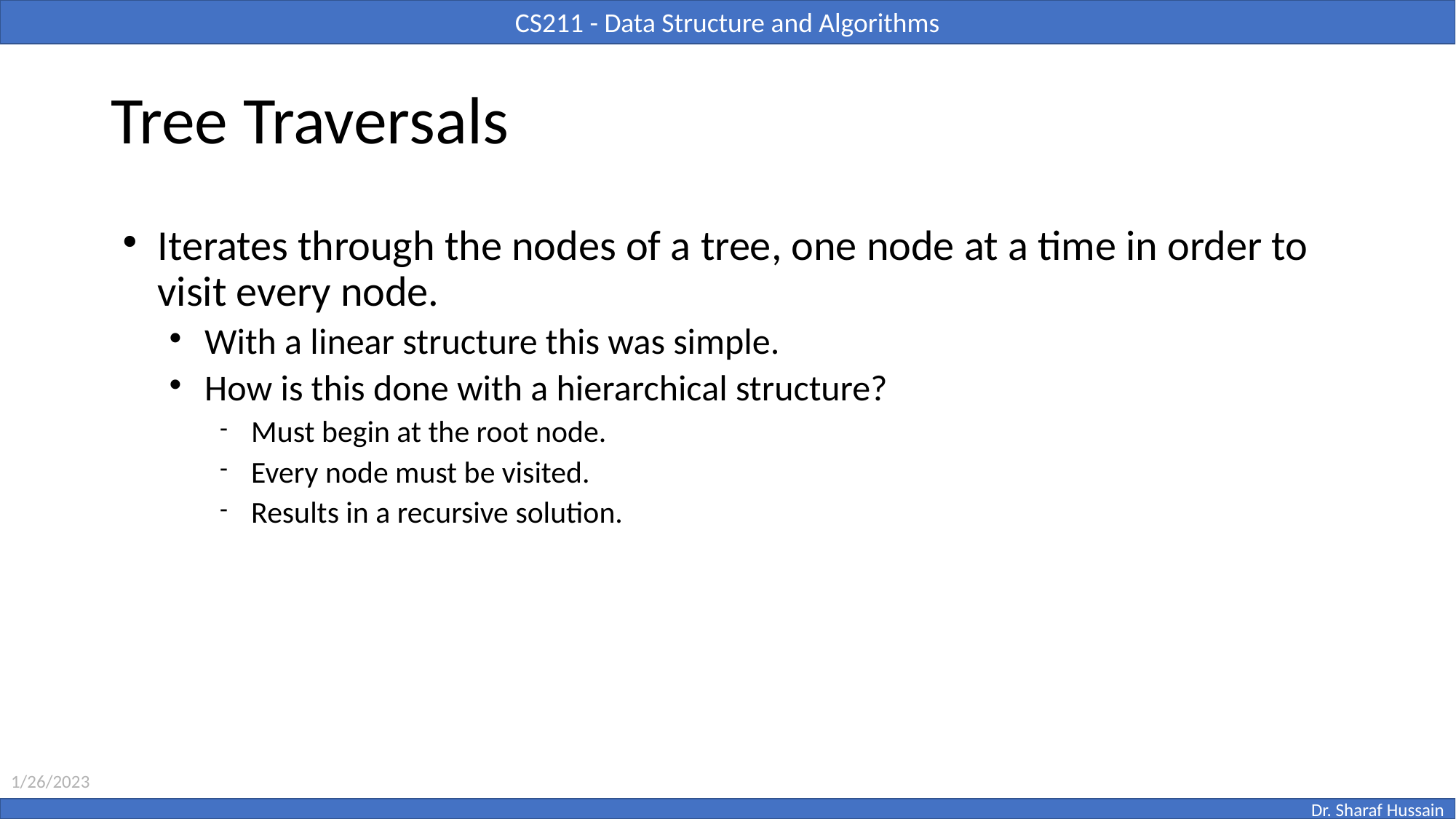

# Tree Traversals
Iterates through the nodes of a tree, one node at a time in order to visit every node.
With a linear structure this was simple.
How is this done with a hierarchical structure?
Must begin at the root node.
Every node must be visited.
Results in a recursive solution.
1/26/2023